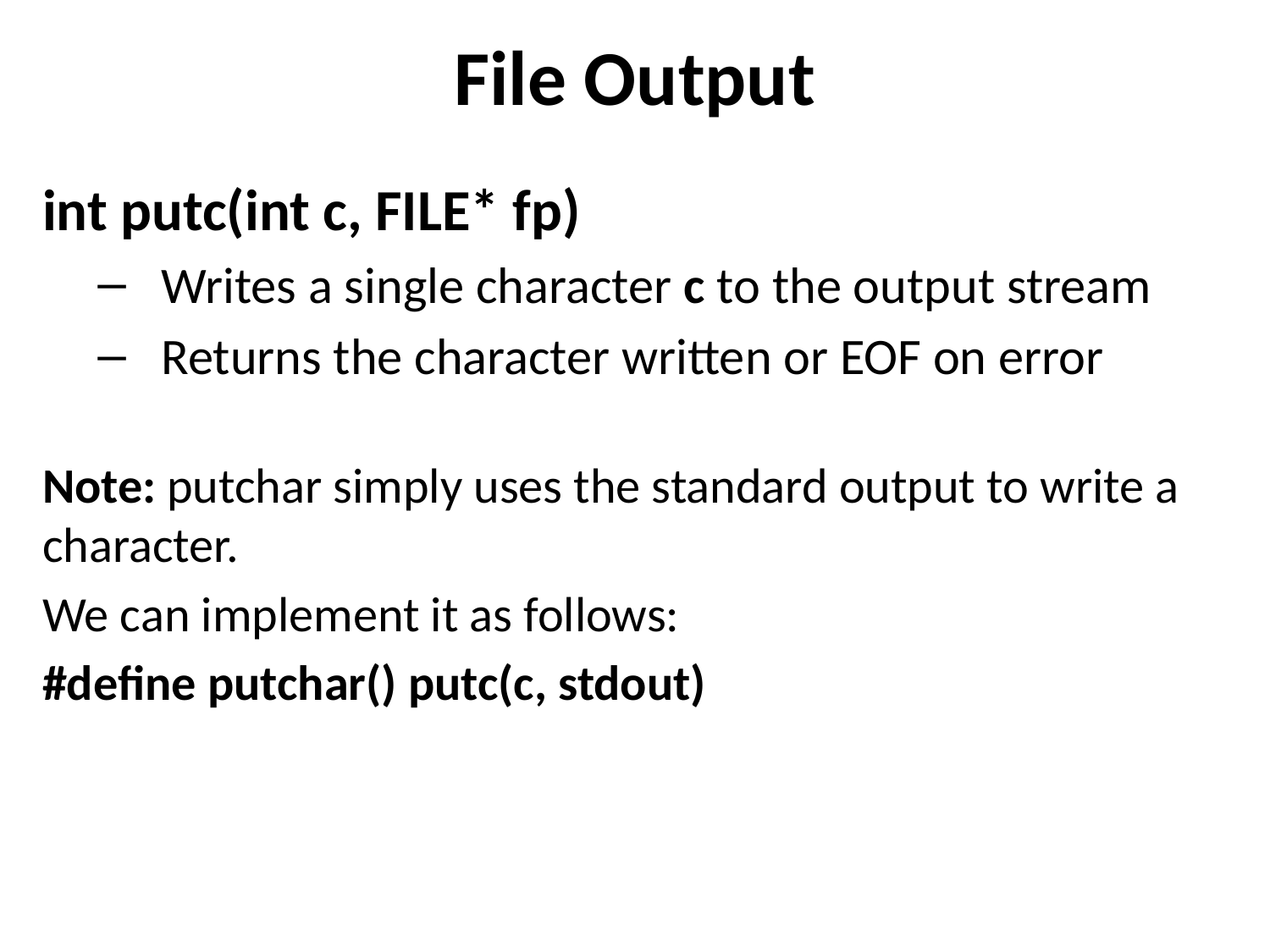

File Output
int putc(int c, FILE* fp)
Writes a single character c to the output stream
Returns the character written or EOF on error

Note: putchar simply uses the standard output to write a character.
We can implement it as follows:
#define putchar() putc(c, stdout)